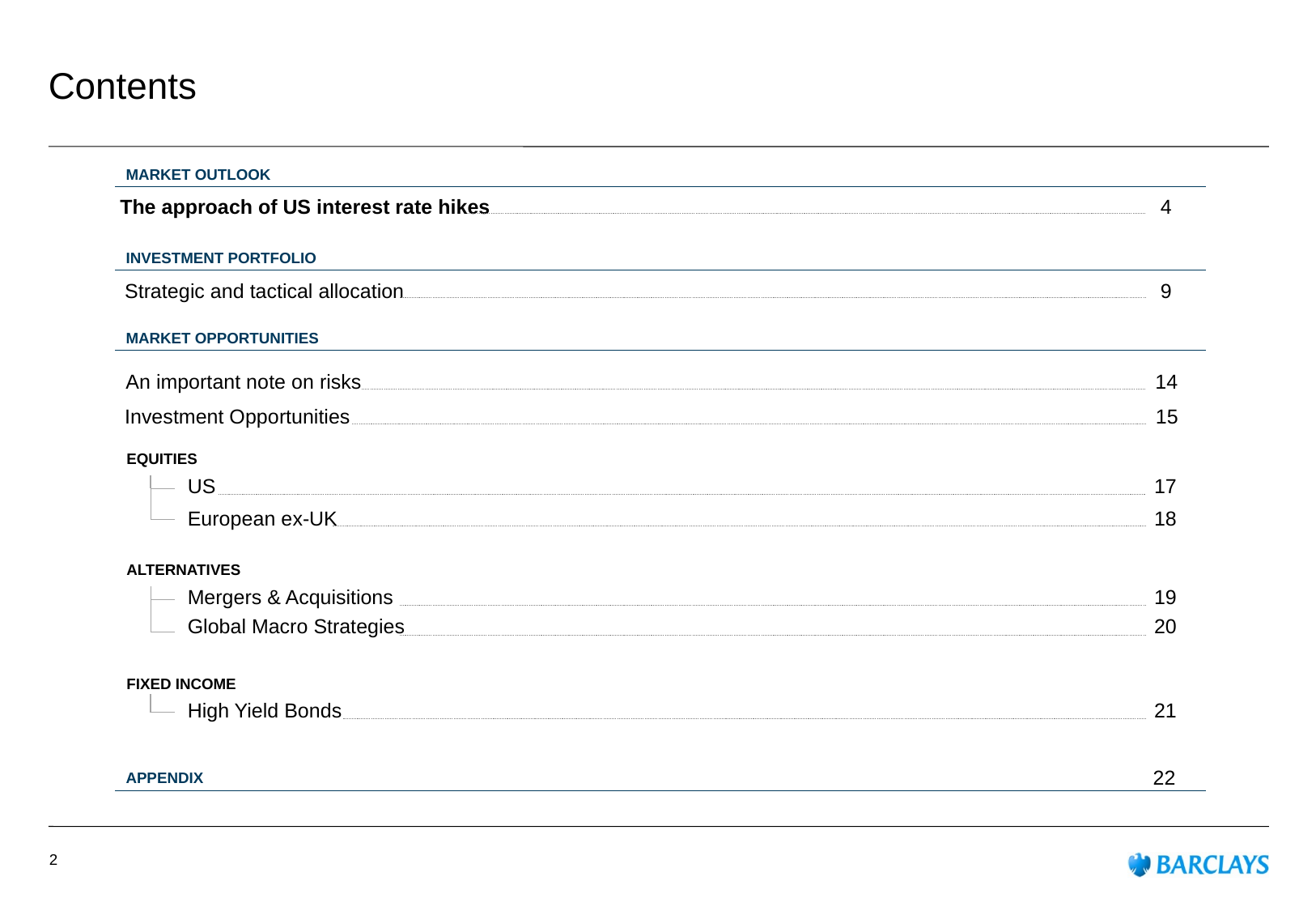

# Contents
| MARKET OUTLOOK |  |
| --- | --- |
| The approach of US interest rate hikes | 4 |
| INVESTMENT PORTFOLIO |  |
| --- | --- |
| Strategic and tactical allocation | 9 |
| MARKET OPPORTUNITIES |
| --- |
| An important note on risks | 14 |
| --- | --- |
| Investment Opportunities | 15 |
| --- | --- |
| EQUITIES |  |
| US | 17 |
| European ex-UK | 18 |
| --- | --- |
| ALTERNATIVES |  |
| --- | --- |
| Mergers & Acquisitions | 19 |
| Global Macro Strategies | 20 |
| FIXED INCOME |  |
| --- | --- |
| High Yield Bonds | 21 |
| APPENDIX | 22 |
| --- | --- |
|  |  |
2